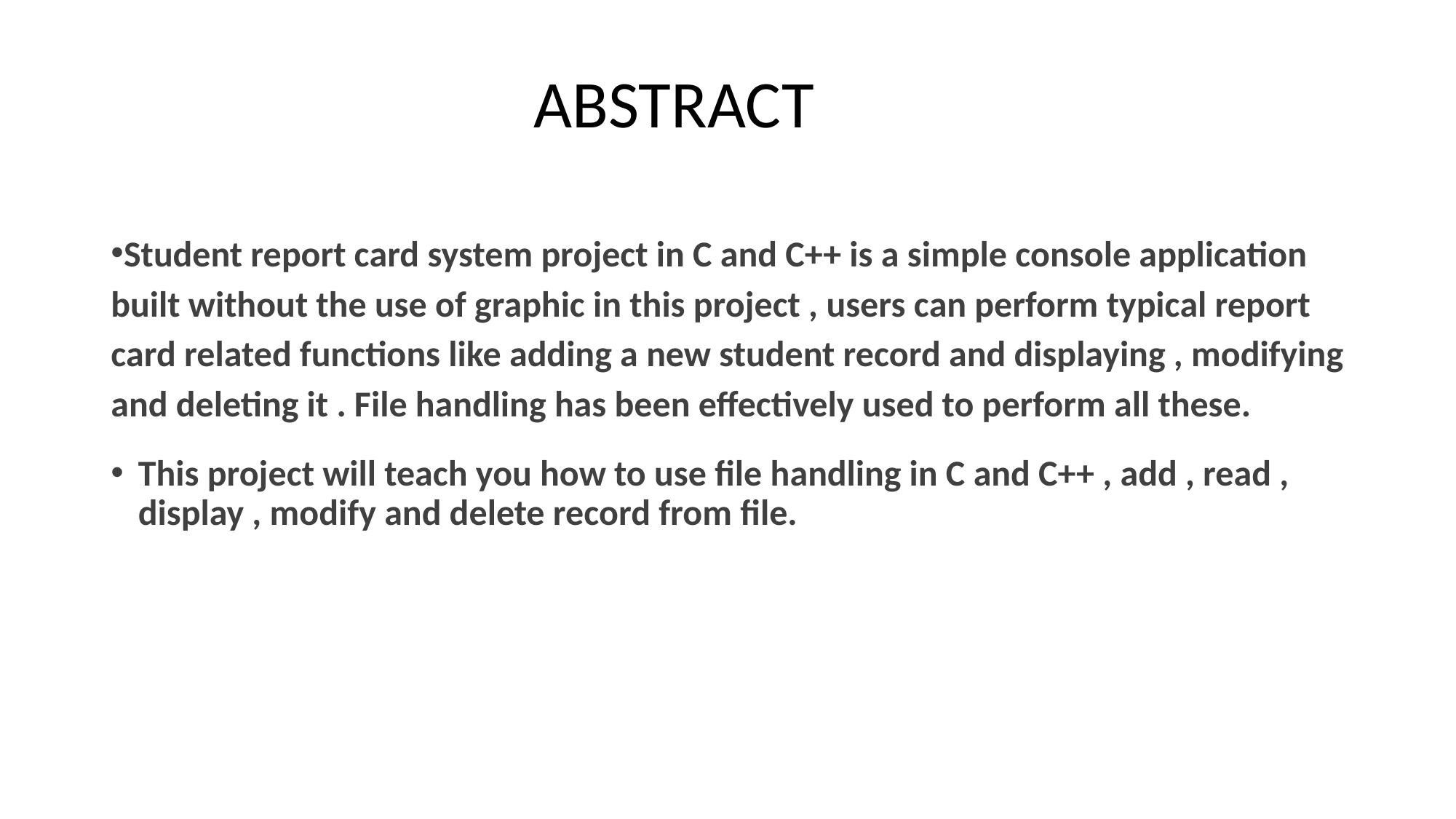

# ABSTRACT
Student report card system project in C and C++ is a simple console application built without the use of graphic in this project , users can perform typical report card related functions like adding a new student record and displaying , modifying and deleting it . File handling has been effectively used to perform all these.
This project will teach you how to use file handling in C and C++ , add , read , display , modify and delete record from file.